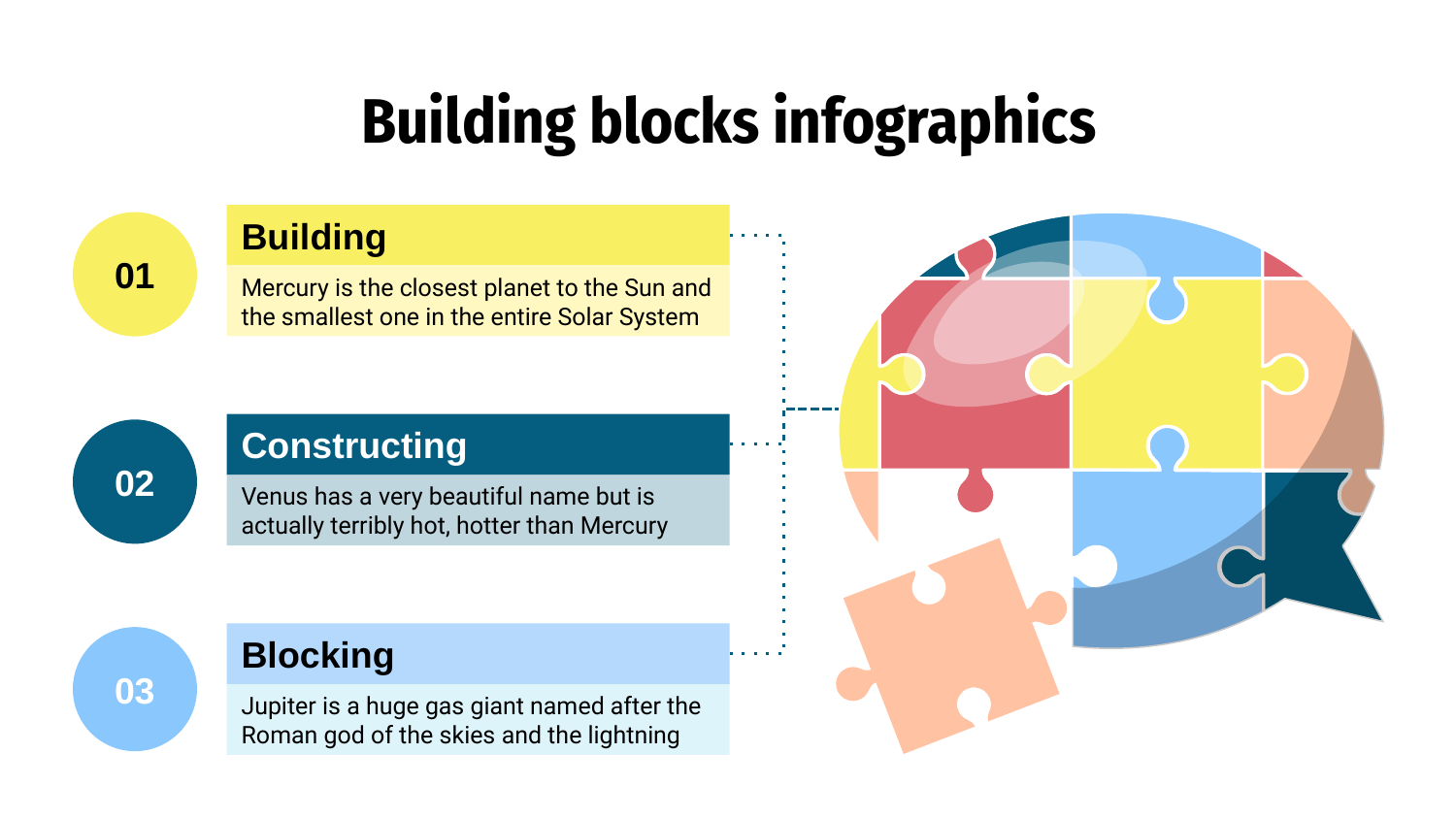

# Building blocks infographics
Building
01
Mercury is the closest planet to the Sun and the smallest one in the entire Solar System

Constructing
02
Venus has a very beautiful name but is actually terribly hot, hotter than Mercury
Blocking
03
Jupiter is a huge gas giant named after the Roman god of the skies and the lightning